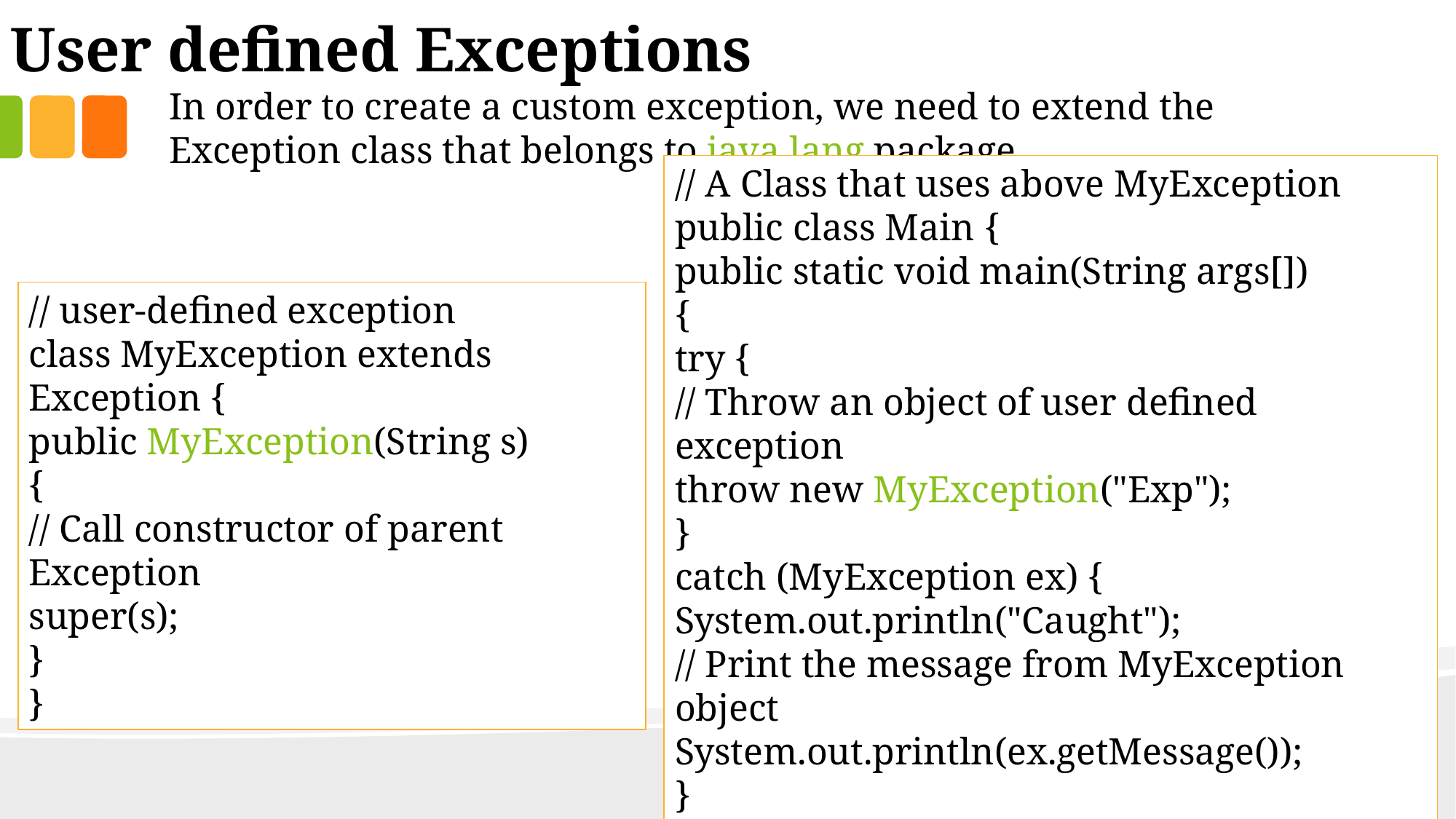

User defined Exceptions
In order to create a custom exception, we need to extend the Exception class that belongs to java.lang package.
// A Class that uses above MyException
public class Main {
public static void main(String args[])
{
try {
// Throw an object of user defined exception
throw new MyException("Exp");
}
catch (MyException ex) {
System.out.println("Caught");
// Print the message from MyException object
System.out.println(ex.getMessage());
}
}
}
// user-defined exception
class MyException extends Exception {
public MyException(String s)
{
// Call constructor of parent Exception
super(s);
}
}